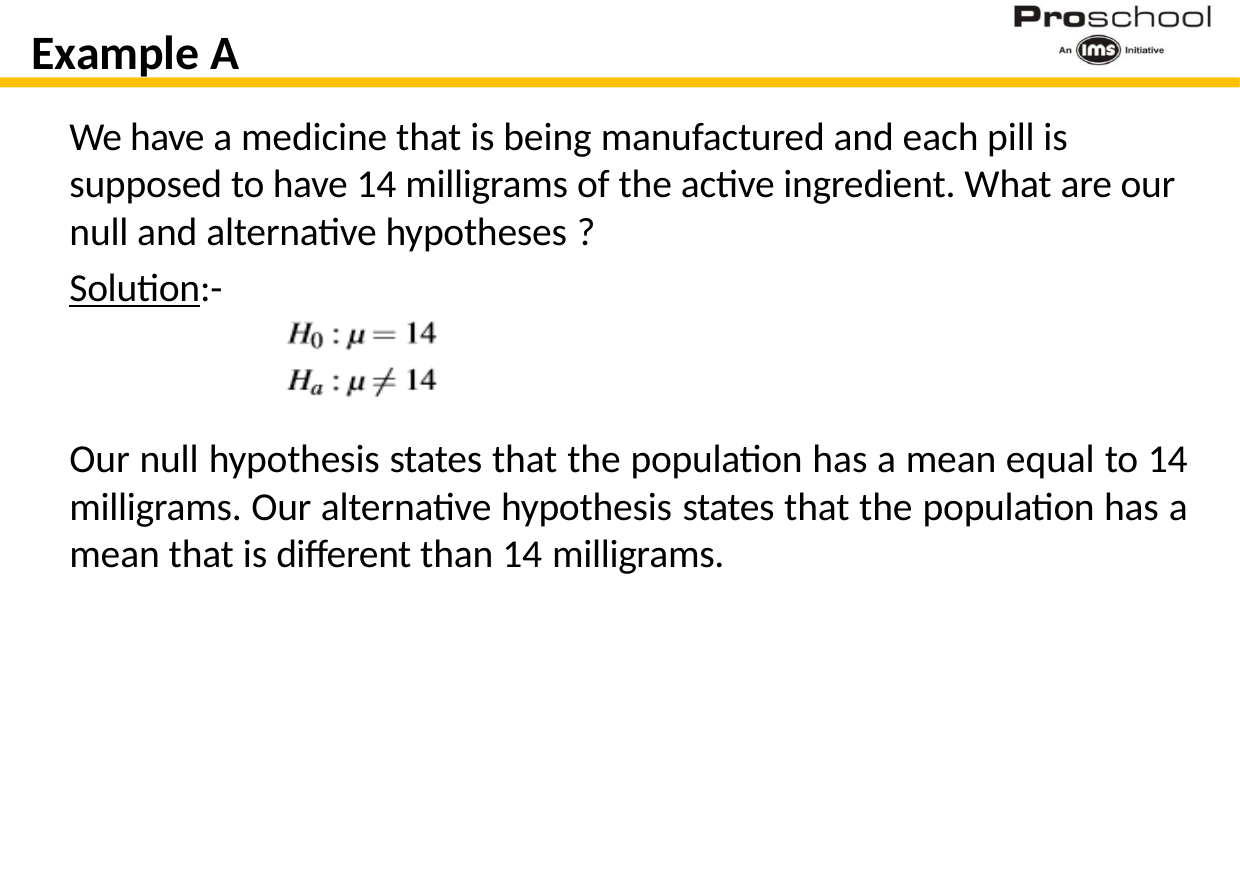

# Example A

We have a medicine that is being manufactured and each pill is  supposed to have 14 milligrams of the active ingredient. What are our  null and alternative hypotheses ?
Solution:-

Our null hypothesis states that the population has a mean equal to 14  milligrams. Our alternative hypothesis states that the population has a  mean that is different than 14 milligrams.